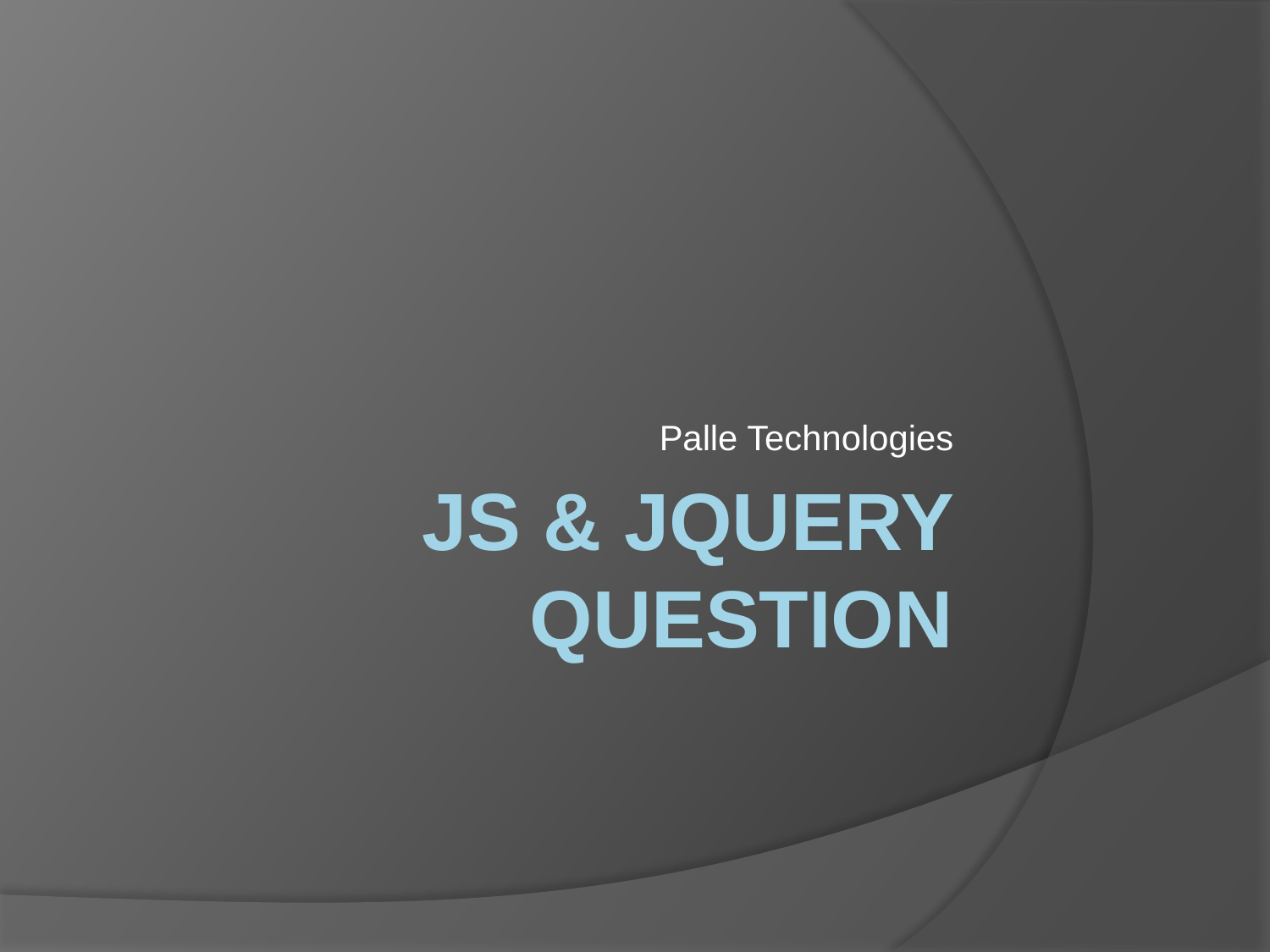

Palle Technologies
# Js & Jquery QUEstion